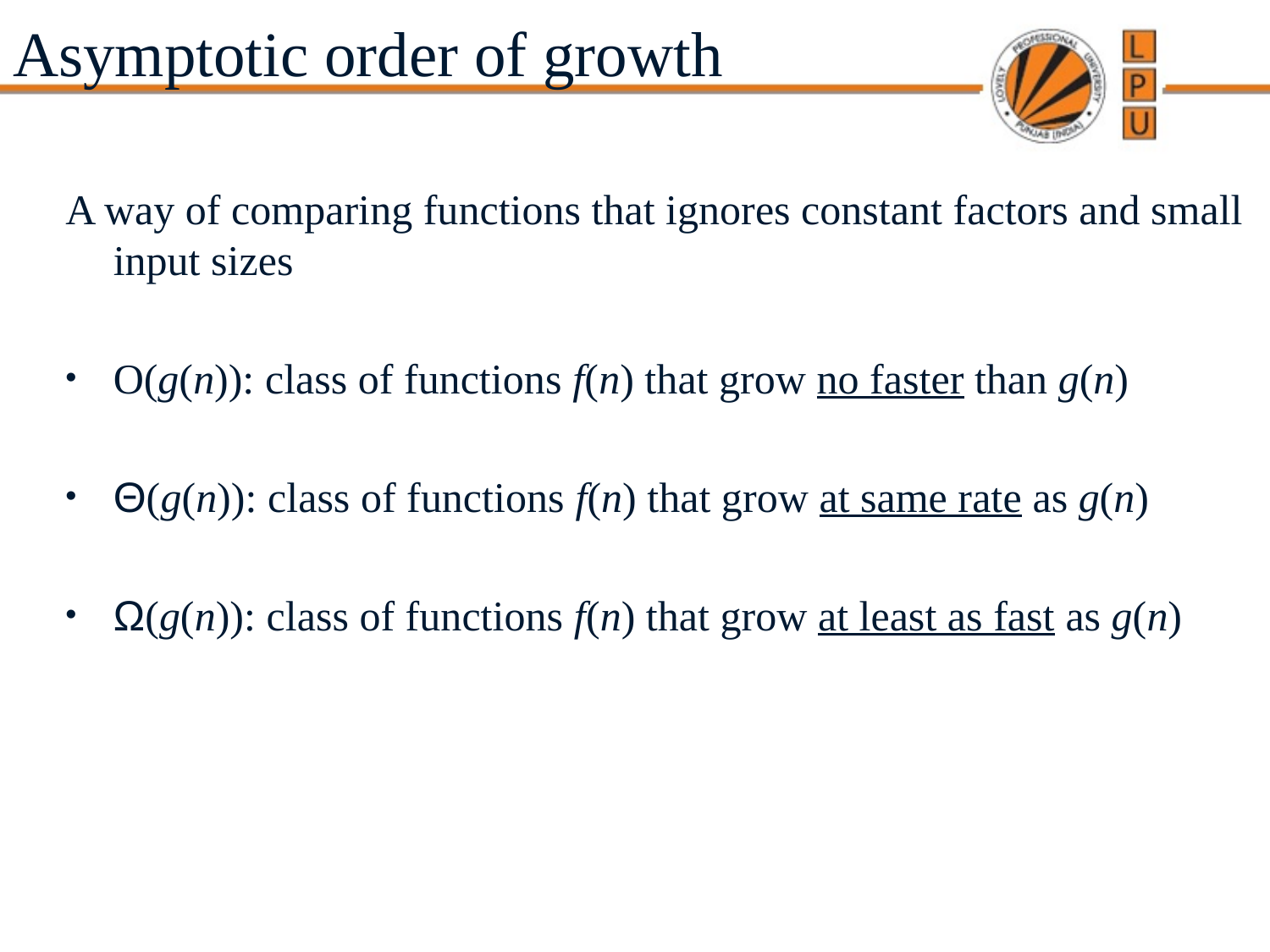

# Asymptotic order of growth
A way of comparing functions that ignores constant factors and small input sizes

O(g(n)): class of functions f(n) that grow no faster than g(n)

Θ(g(n)): class of functions f(n) that grow at same rate as g(n)

Ω(g(n)): class of functions f(n) that grow at least as fast as g(n)